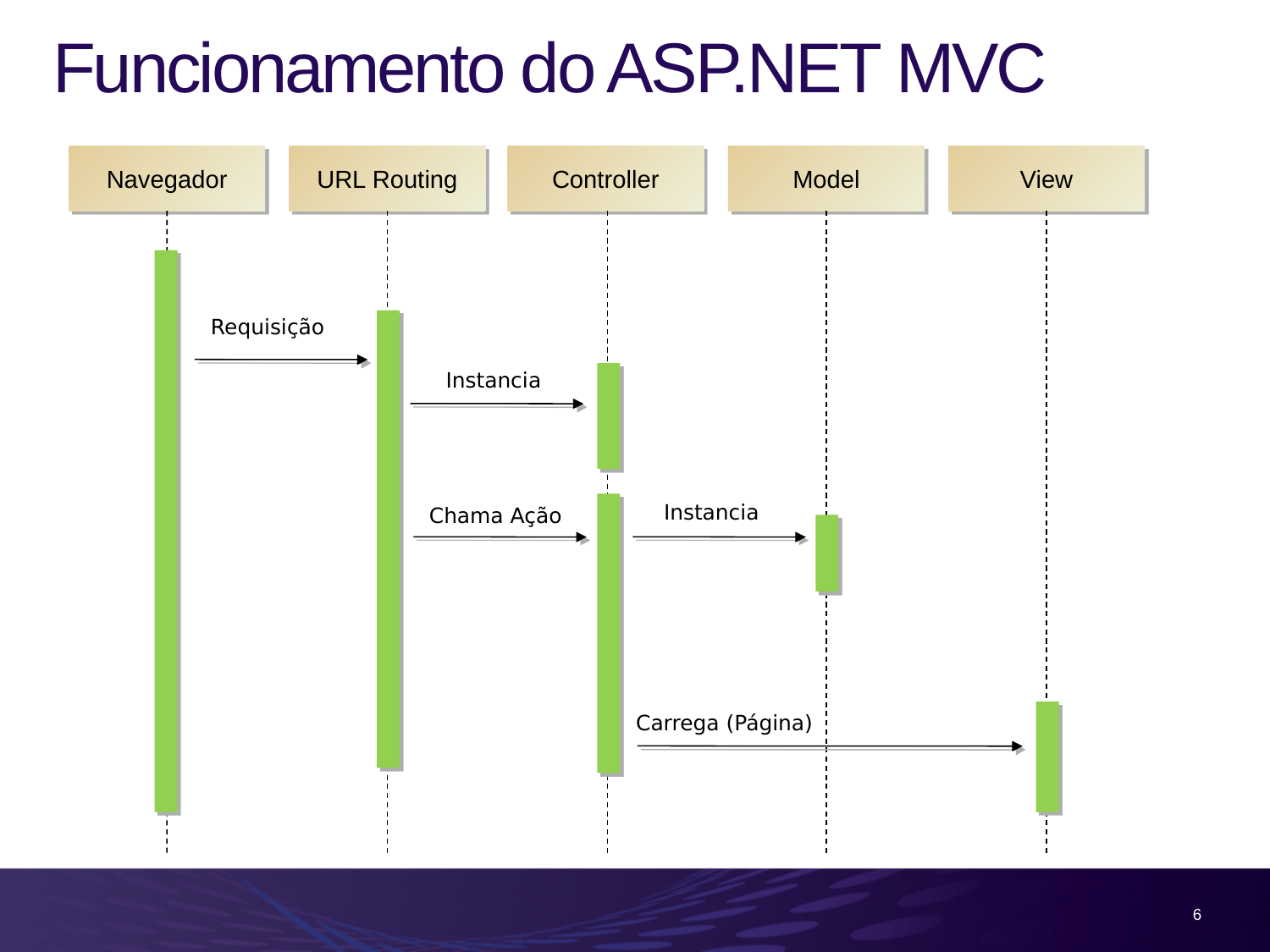

# Funcionamento do ASP.NET MVC
Navegador
URL Routing
Controller
Model
View

Requisição

Instancia

Instancia

Chama Ação

Carrega (Página)
6